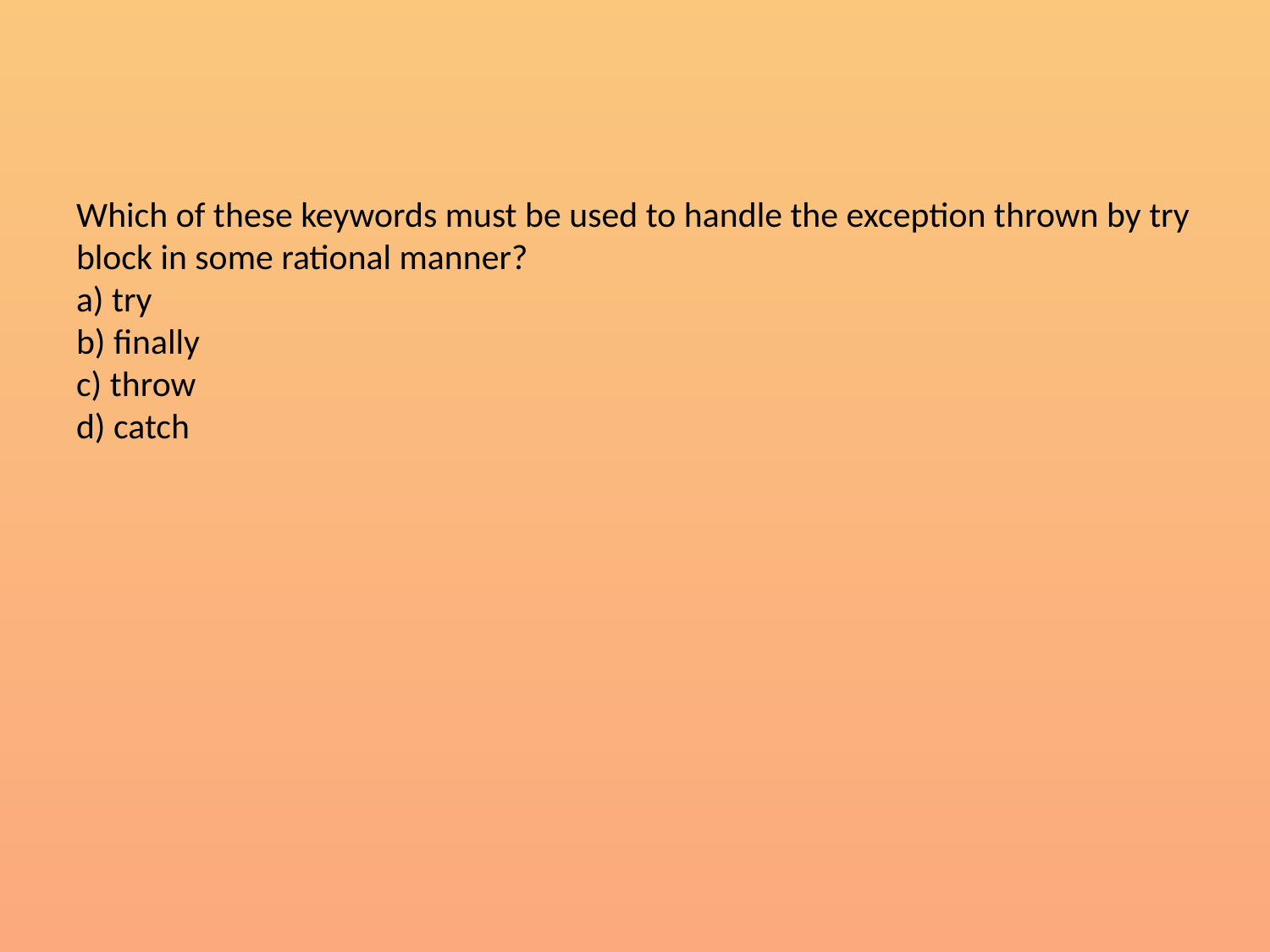

# Which of these keywords must be used to handle the exception thrown by try block in some rational manner? a) try b) finally c) throw d) catch